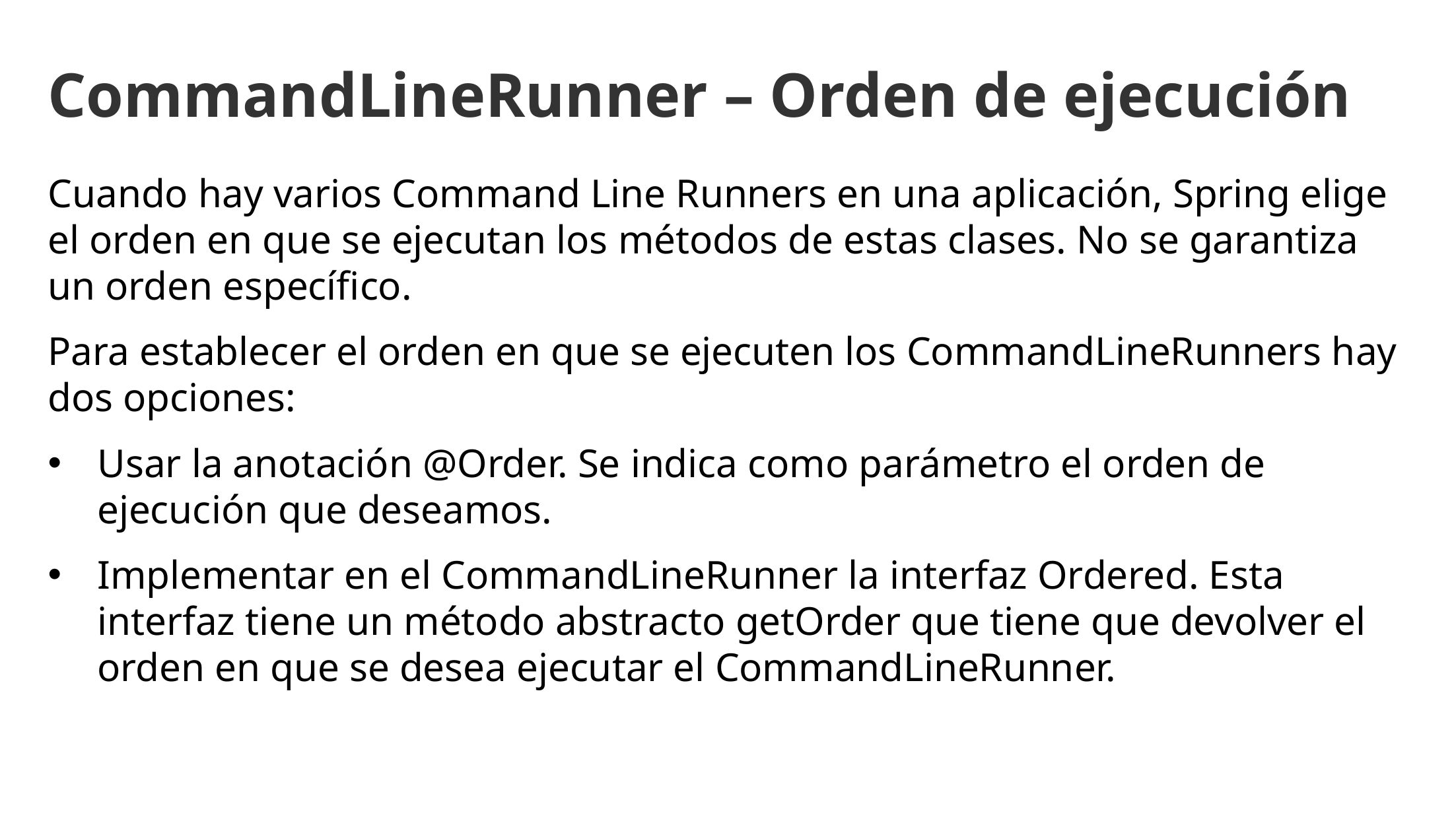

CommandLineRunner – Orden de ejecución
Cuando hay varios Command Line Runners en una aplicación, Spring elige el orden en que se ejecutan los métodos de estas clases. No se garantiza un orden específico.
Para establecer el orden en que se ejecuten los CommandLineRunners hay dos opciones:
Usar la anotación @Order. Se indica como parámetro el orden de ejecución que deseamos.
Implementar en el CommandLineRunner la interfaz Ordered. Esta interfaz tiene un método abstracto getOrder que tiene que devolver el orden en que se desea ejecutar el CommandLineRunner.